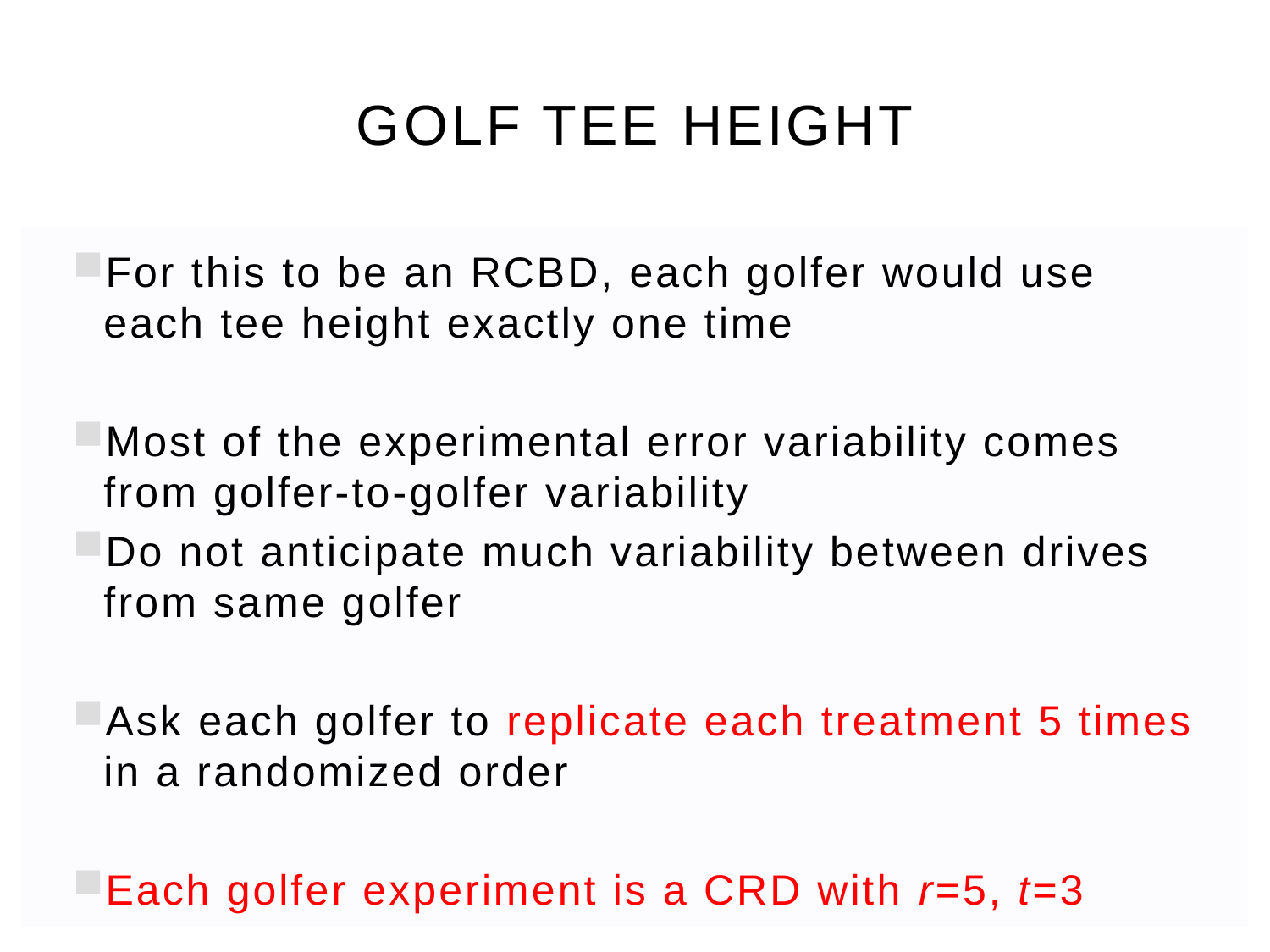

# Golf Tee Height
For this to be an RCBD, each golfer would use each tee height exactly one time

Most of the experimental error variability comes from golfer-to-golfer variability
Do not anticipate much variability between drives from same golfer

Ask each golfer to replicate each treatment 5 times in a randomized order

Each golfer experiment is a CRD with r=5, t=3